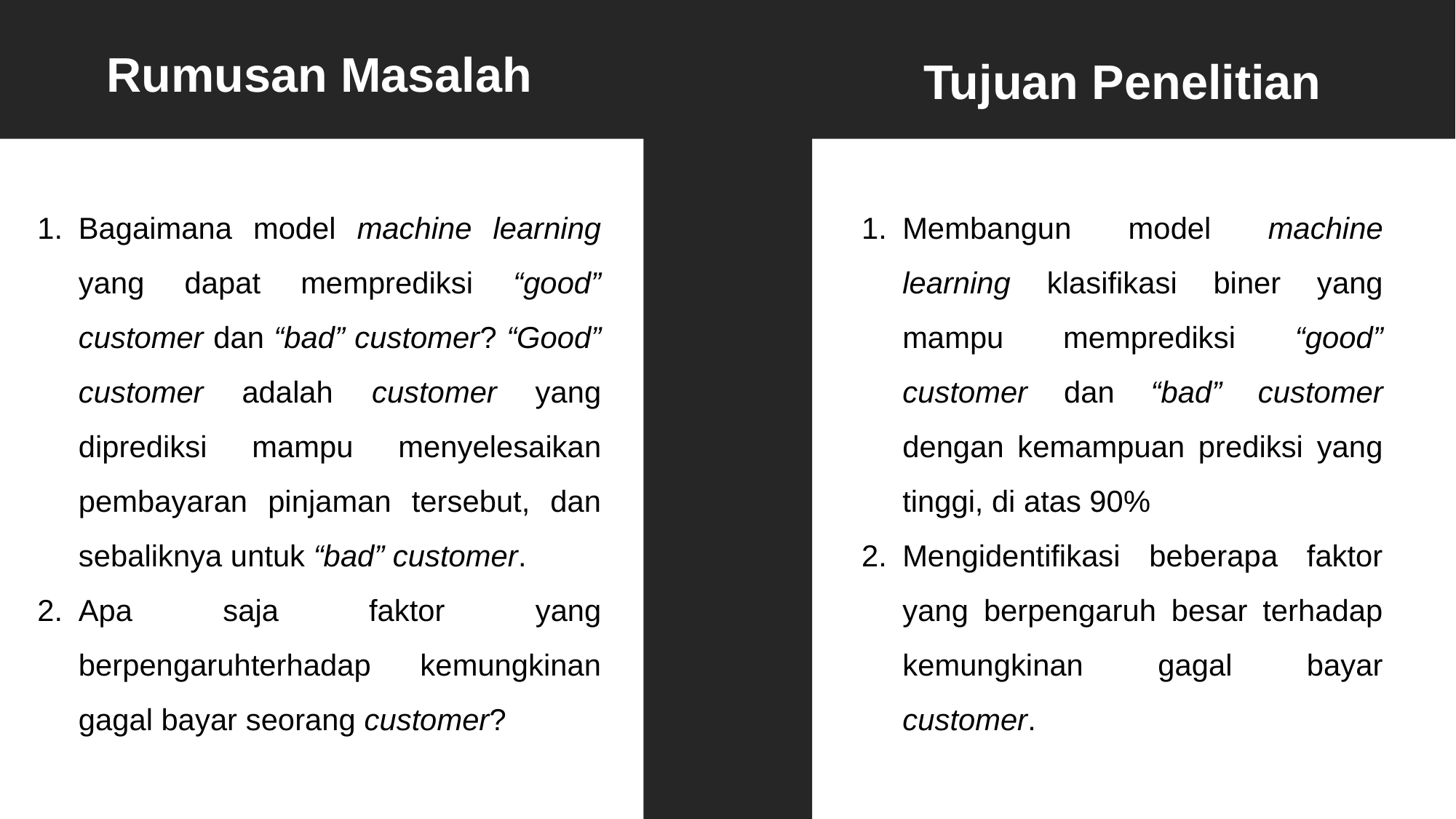

Rumusan Masalah
Tujuan Penelitian
Bagaimana model machine learning yang dapat memprediksi “good” customer dan “bad” customer? “Good” customer adalah customer yang diprediksi mampu menyelesaikan pembayaran pinjaman tersebut, dan sebaliknya untuk “bad” customer.
Apa saja faktor yang berpengaruhterhadap kemungkinan gagal bayar seorang customer?
Membangun model machine learning klasifikasi biner yang mampu memprediksi “good” customer dan “bad” customer dengan kemampuan prediksi yang tinggi, di atas 90%
Mengidentifikasi beberapa faktor yang berpengaruh besar terhadap kemungkinan gagal bayar customer.